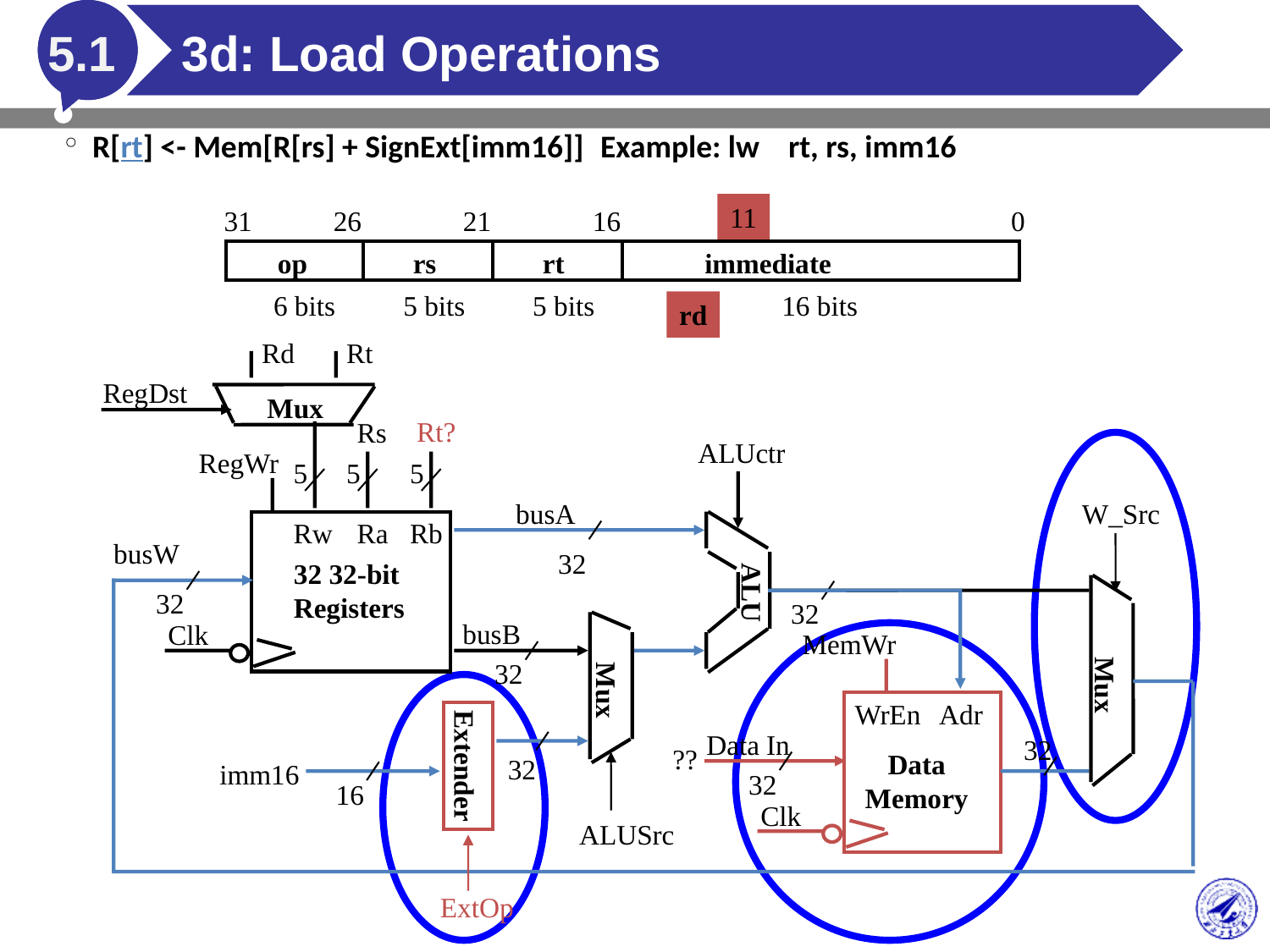

# 3d: Load Operations
5.1
R[rt] <- Mem[R[rs] + SignExt[imm16]]	Example: lw    rt, rs, imm16
11
31
26
21
16
0
op

rs

rt

immediate

6 bits
5 bits
5 bits
16 bits
rd
Rd
Rt

RegDst
Mux

Rt?
Rs

ALUctr

RegWr
5
5
5

busA
W_Src
Rw
Ra
Rb

busW

32
32 32-bit
Registers
ALU

32

32

busB
Clk

MemWr

32

Mux
Mux

WrEn
Adr

Data In
32

??
Data
Memory

Extender
32
imm16

32

16

Clk
ALUSrc

ExtOp